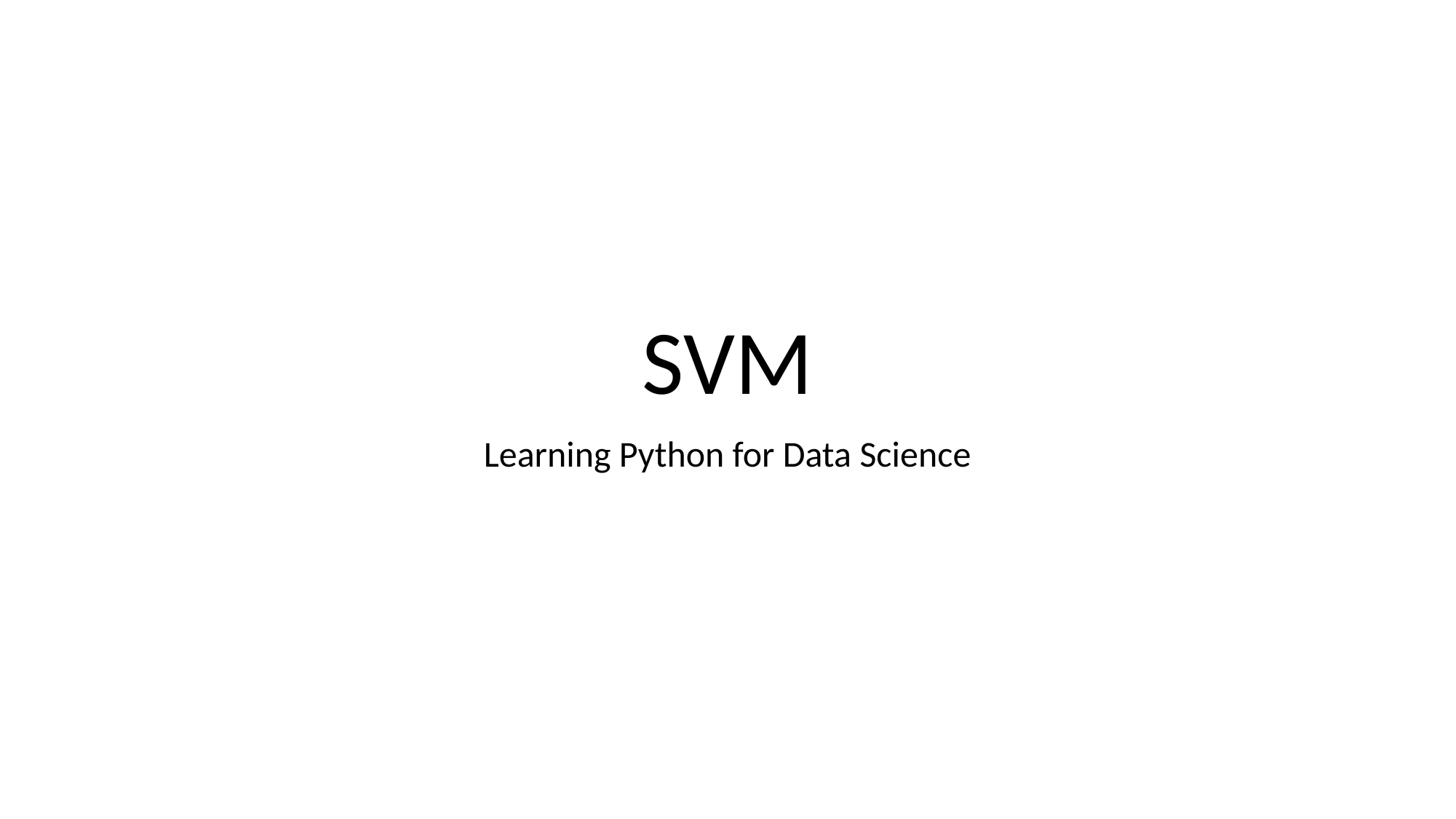

# SVM
Learning Python for Data Science